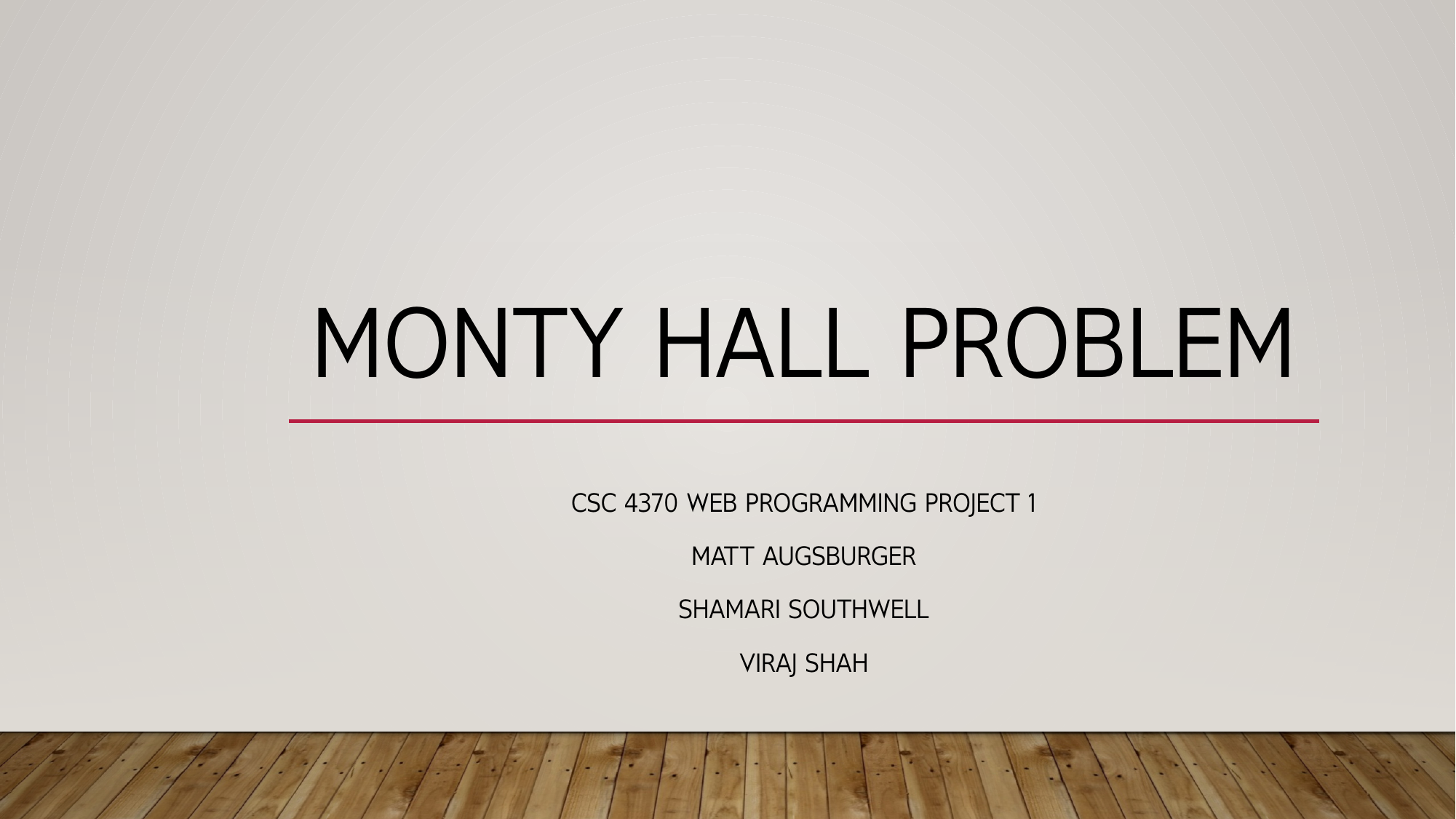

# Monty Hall Problem
CSC 4370 Web Programming Project 1
Matt AuGSBURGER
SHAMARI SOUTHWELL
VIRAJ SHAH